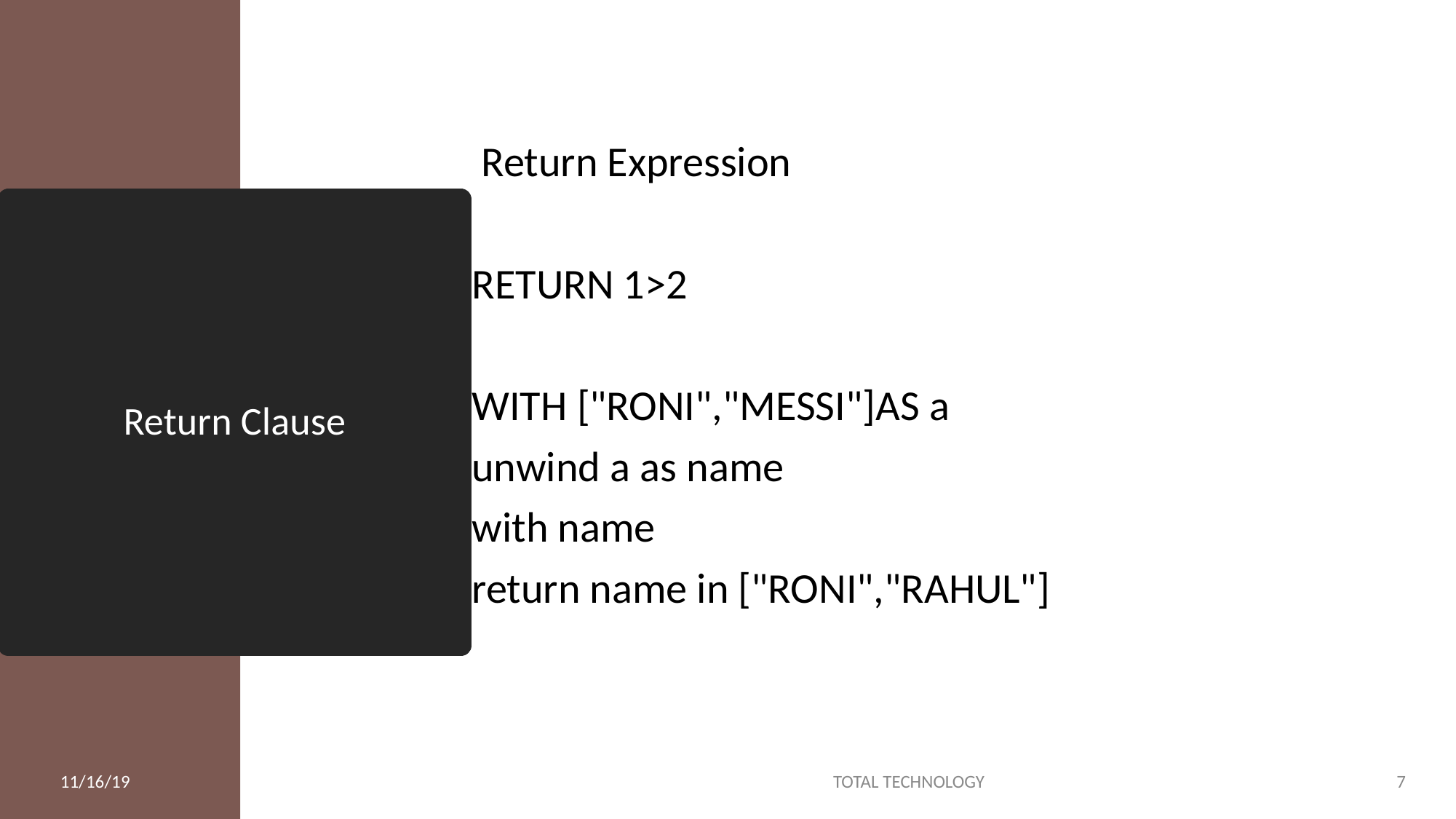

Return Expression

RETURN 1>2

WITH ["RONI","MESSI"]AS a
unwind a as name
with name
return name in ["RONI","RAHUL"]
# Return Clause
11/16/19
TOTAL TECHNOLOGY
7